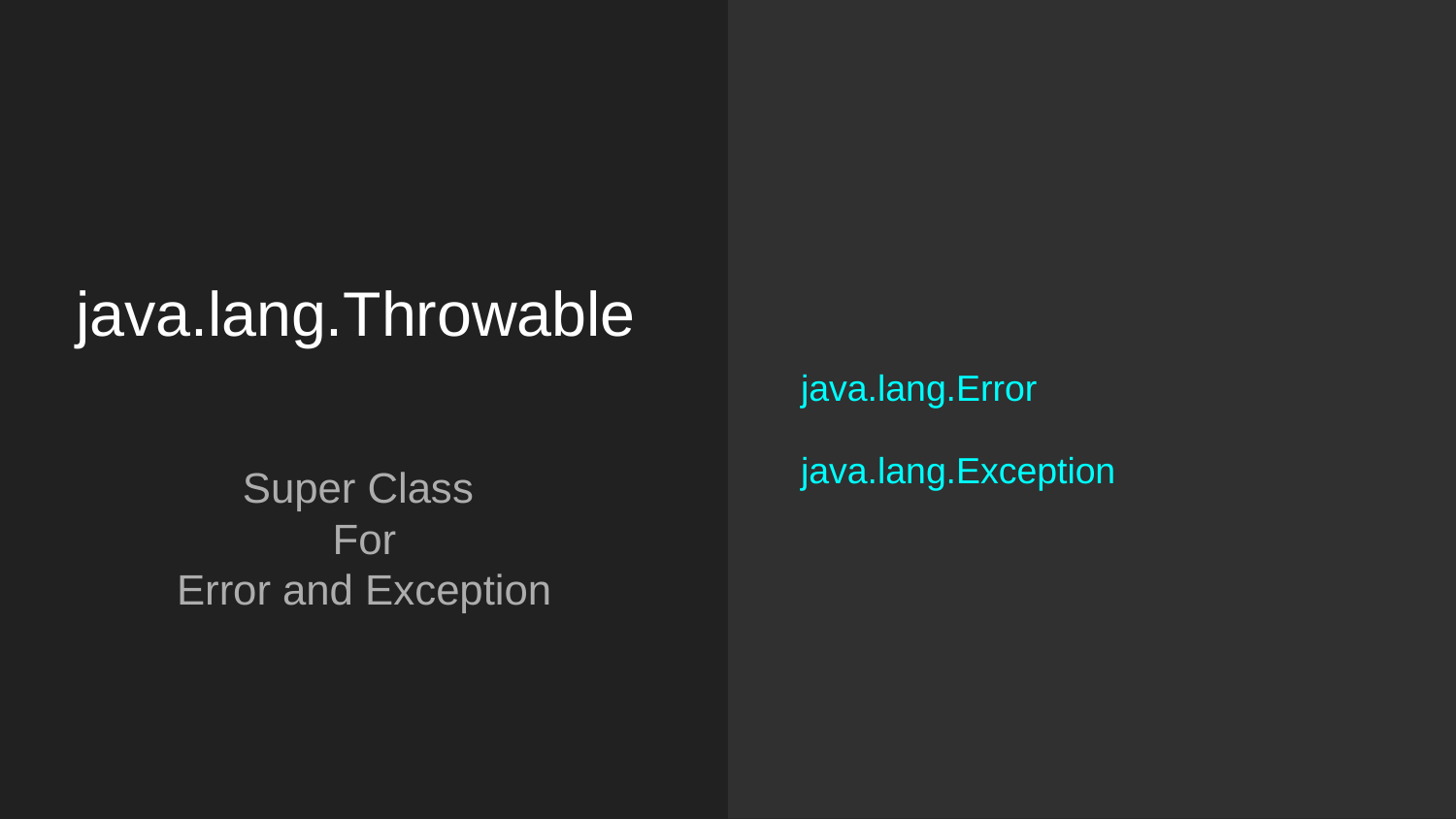

java.lang.Error
java.lang.Exception

# java.lang.Throwable
Super Class
For
Error and Exception